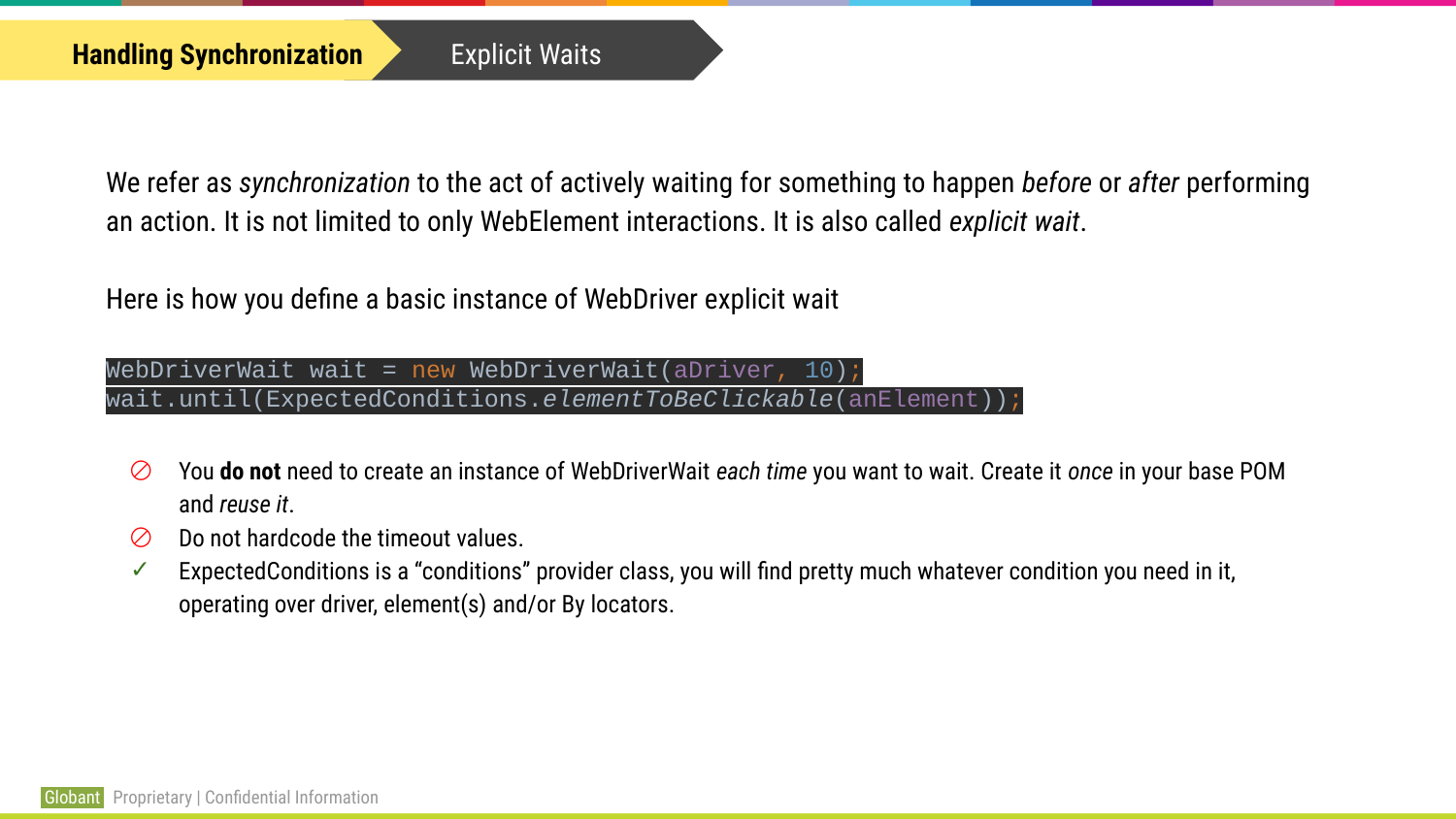

Handling Synchronization
Explicit Waits
We refer as synchronization to the act of actively waiting for something to happen before or after performing an action. It is not limited to only WebElement interactions. It is also called explicit wait.

Here is how you define a basic instance of WebDriver explicit wait

WebDriverWait wait = new WebDriverWait(aDriver, 10);
wait.until(ExpectedConditions.elementToBeClickable(anElement));

You do not need to create an instance of WebDriverWait each time you want to wait. Create it once in your base POM and reuse it.
Do not hardcode the timeout values.
ExpectedConditions is a “conditions” provider class, you will find pretty much whatever condition you need in it, operating over driver, element(s) and/or By locators.

 Globant   Proprietary | Confidential Information